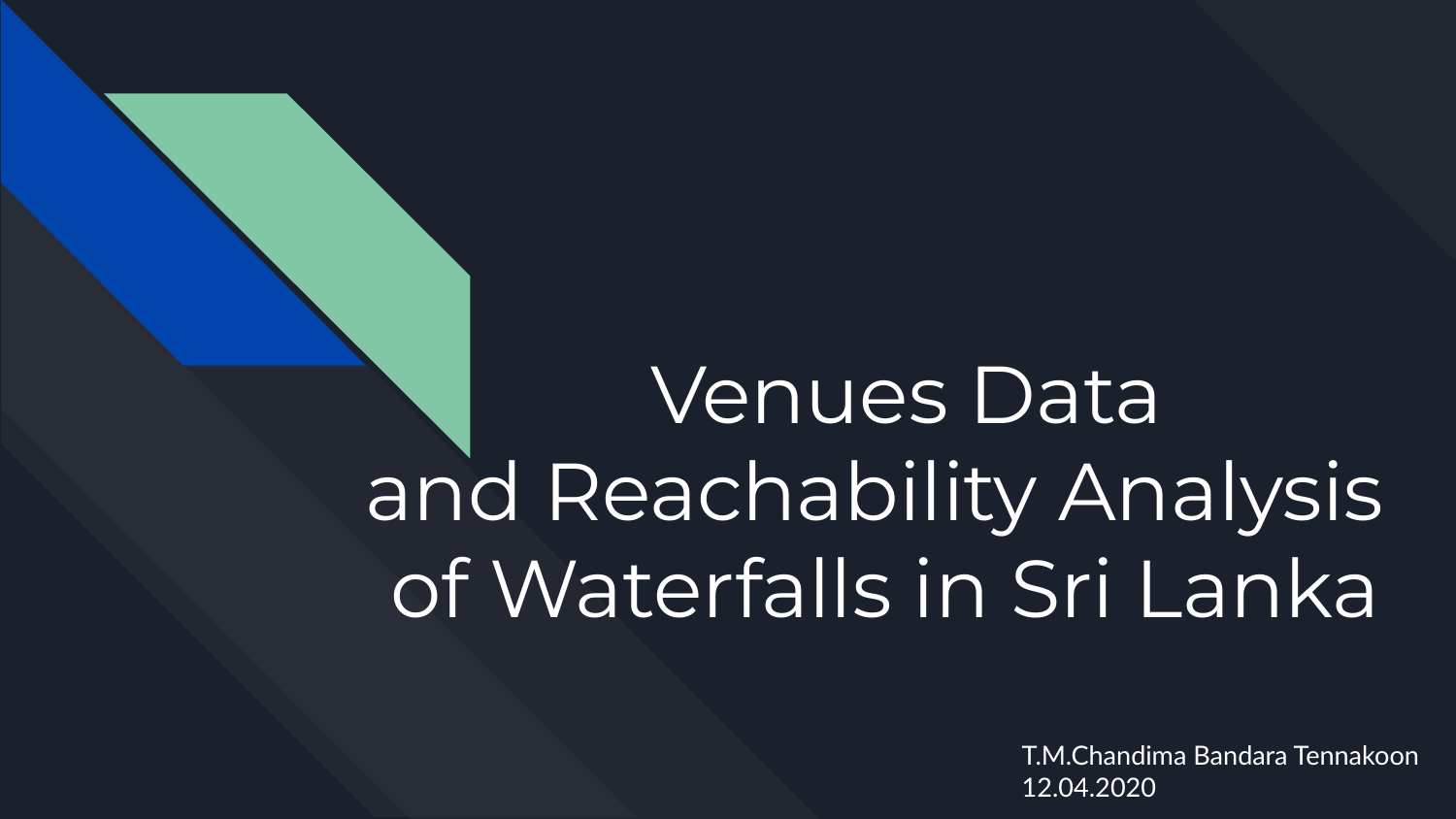

# Venues Data
and Reachability Analysis
of Waterfalls in Sri Lanka
T.M.Chandima Bandara Tennakoon
12.04.2020